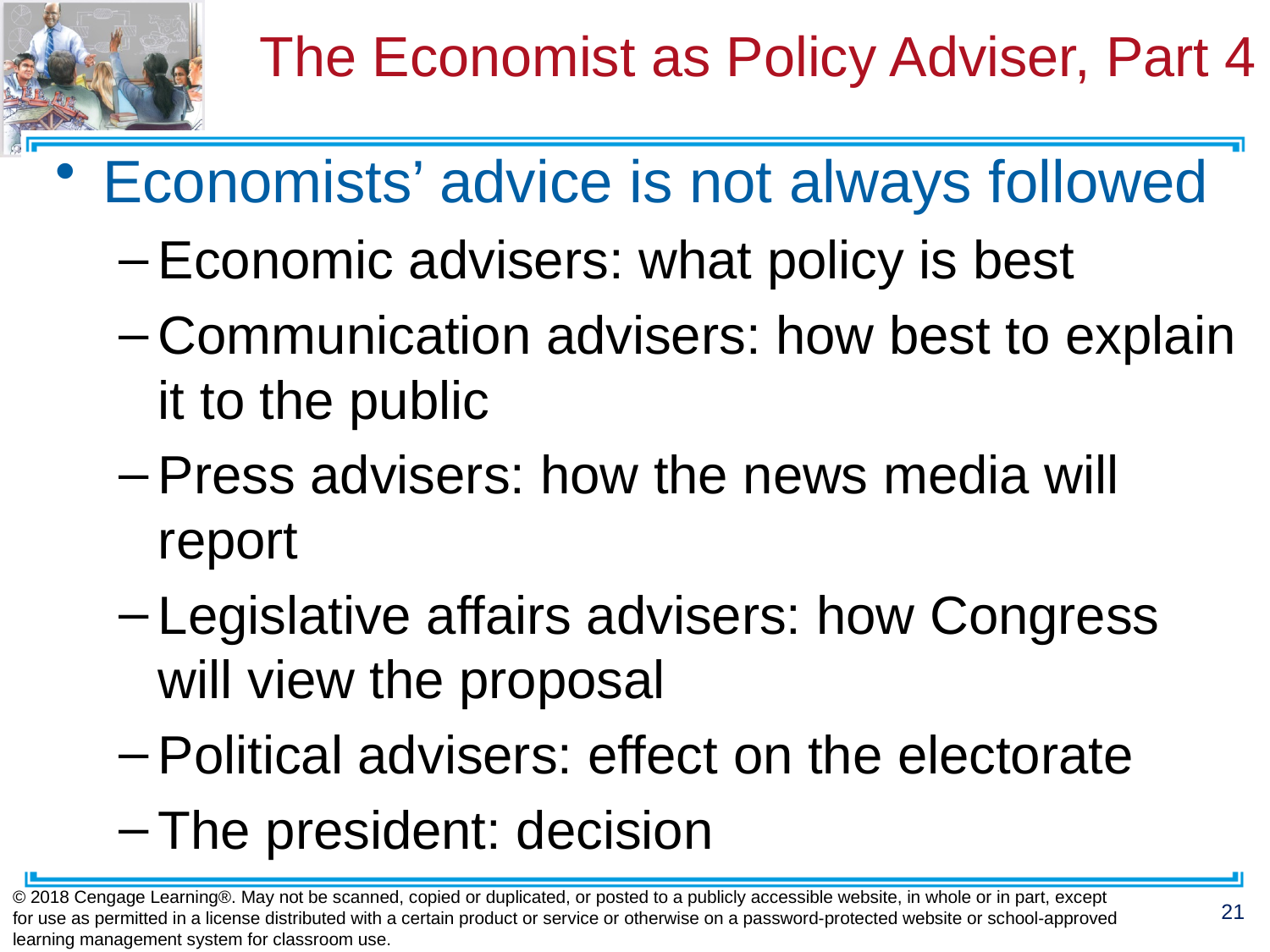

# The Economist as Policy Adviser, Part 4
Economists’ advice is not always followed
Economic advisers: what policy is best
Communication advisers: how best to explain it to the public
Press advisers: how the news media will report
Legislative affairs advisers: how Congress will view the proposal
Political advisers: effect on the electorate
The president: decision
© 2018 Cengage Learning®. May not be scanned, copied or duplicated, or posted to a publicly accessible website, in whole or in part, except for use as permitted in a license distributed with a certain product or service or otherwise on a password-protected website or school-approved learning management system for classroom use.
21